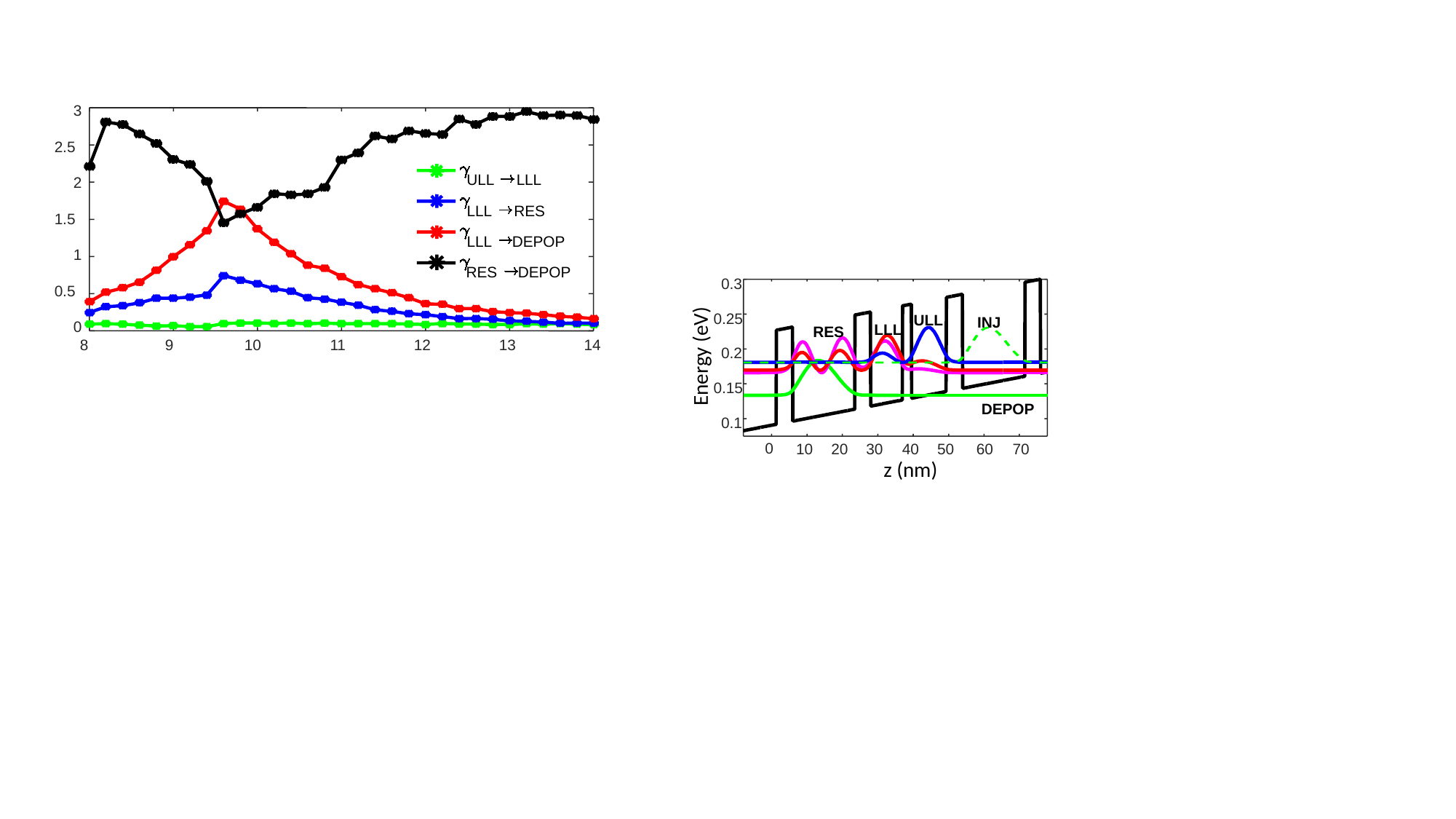

3
2.5
2
1.5
1
0.5
0

8
9
10
11
12
13
14

ULL
 LLL

LLL
 RES

LLL
 DEPOP

RES
 DEPOP

0.3
0.25
0.2
Energy (eV)
0.15
0.1

ULL

INJ

LLL
RES

DEPOP

0
10
20
30
40
50
60
70
z (nm)